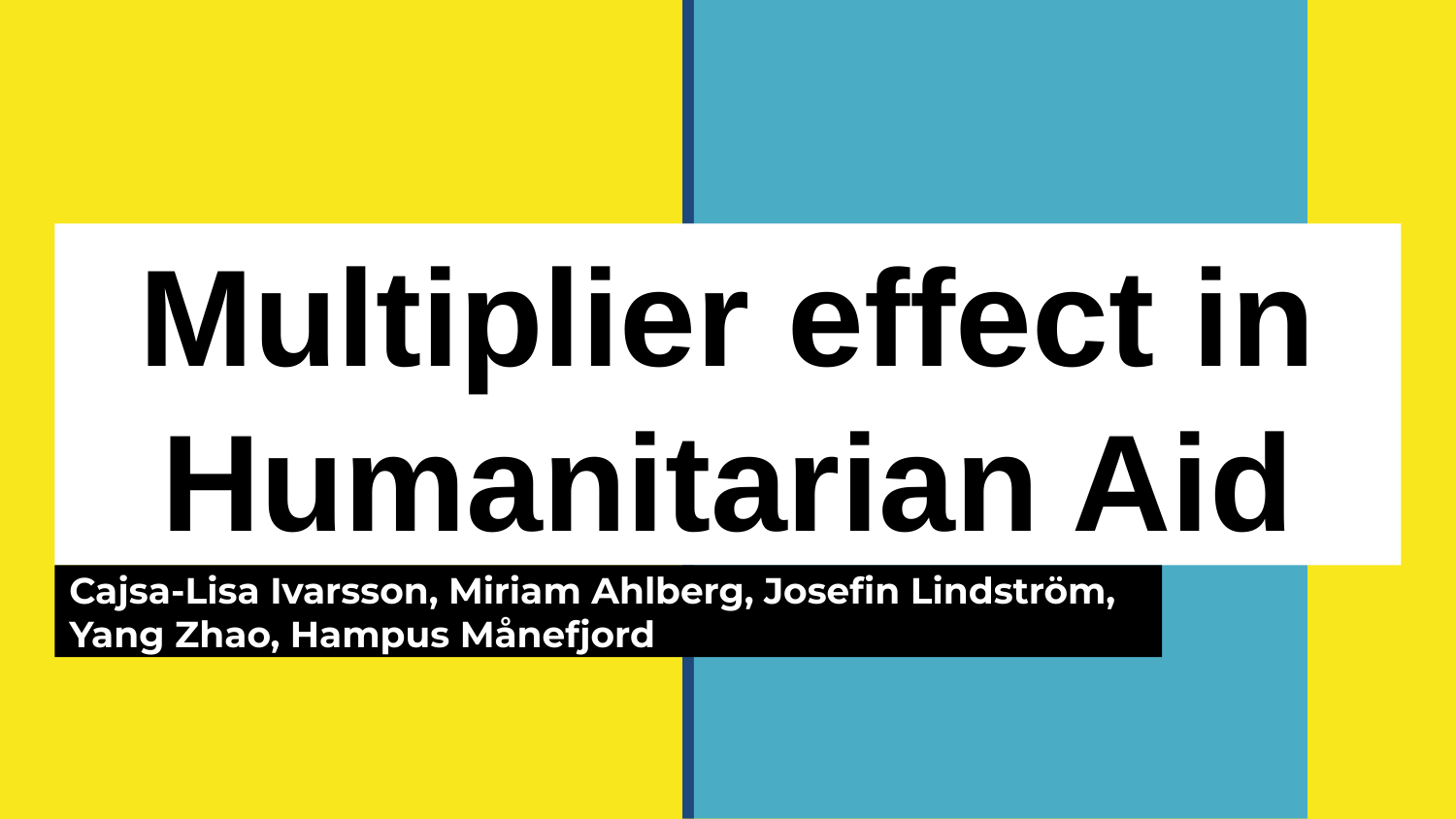

Multiplier effect in Humanitarian Aid
Cajsa-Lisa Ivarsson, Miriam Ahlberg, Josefin Lindström, Yang Zhao, Hampus Månefjord